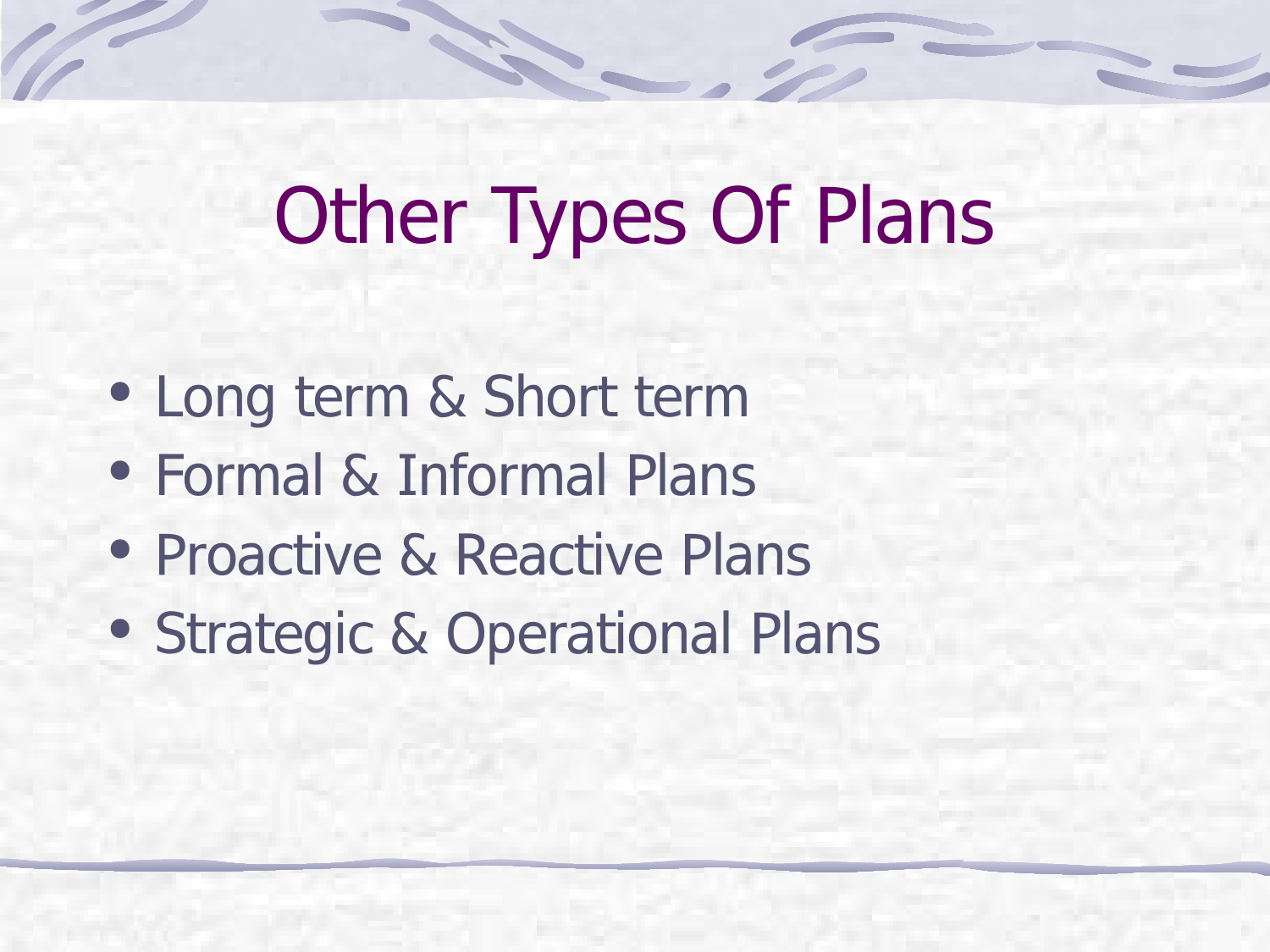

# Other Types Of Plans

Long term & Short term
Formal & Informal Plans
Proactive & Reactive Plans
Strategic & Operational Plans